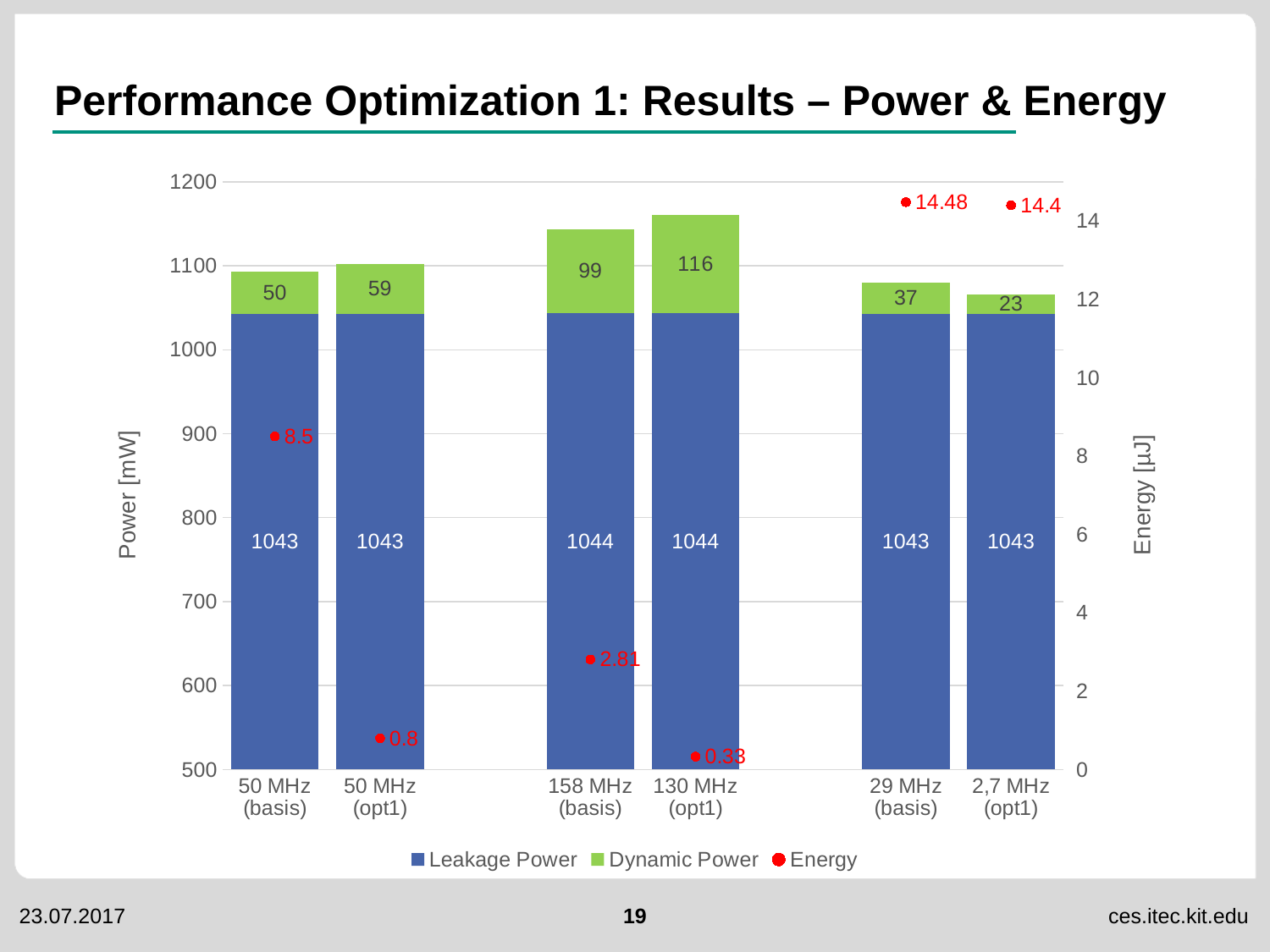

# Performance Optimization 1: Results – Power & Energy

### Chart

| Category | Leakage Power | Dynamic Power | Energy |
|---|---|---|---|
| 50 MHz (basis) | 1043.0 | 50.0 | 8.5 |
| 50 MHz (opt1) | 1043.0 | 59.0 | 0.8 |
|  | None | None | None |
| 158 MHz (basis) | 1044.0 | 99.0 | 2.81 |
| 130 MHz (opt1) | 1044.0 | 116.0 | 0.33 |
|  | None | None | None |
| 29 MHz (basis) | 1043.0 | 37.0 | 14.48 |
| 2,7 MHz (opt1) | 1043.0 | 23.0 | 14.4 |